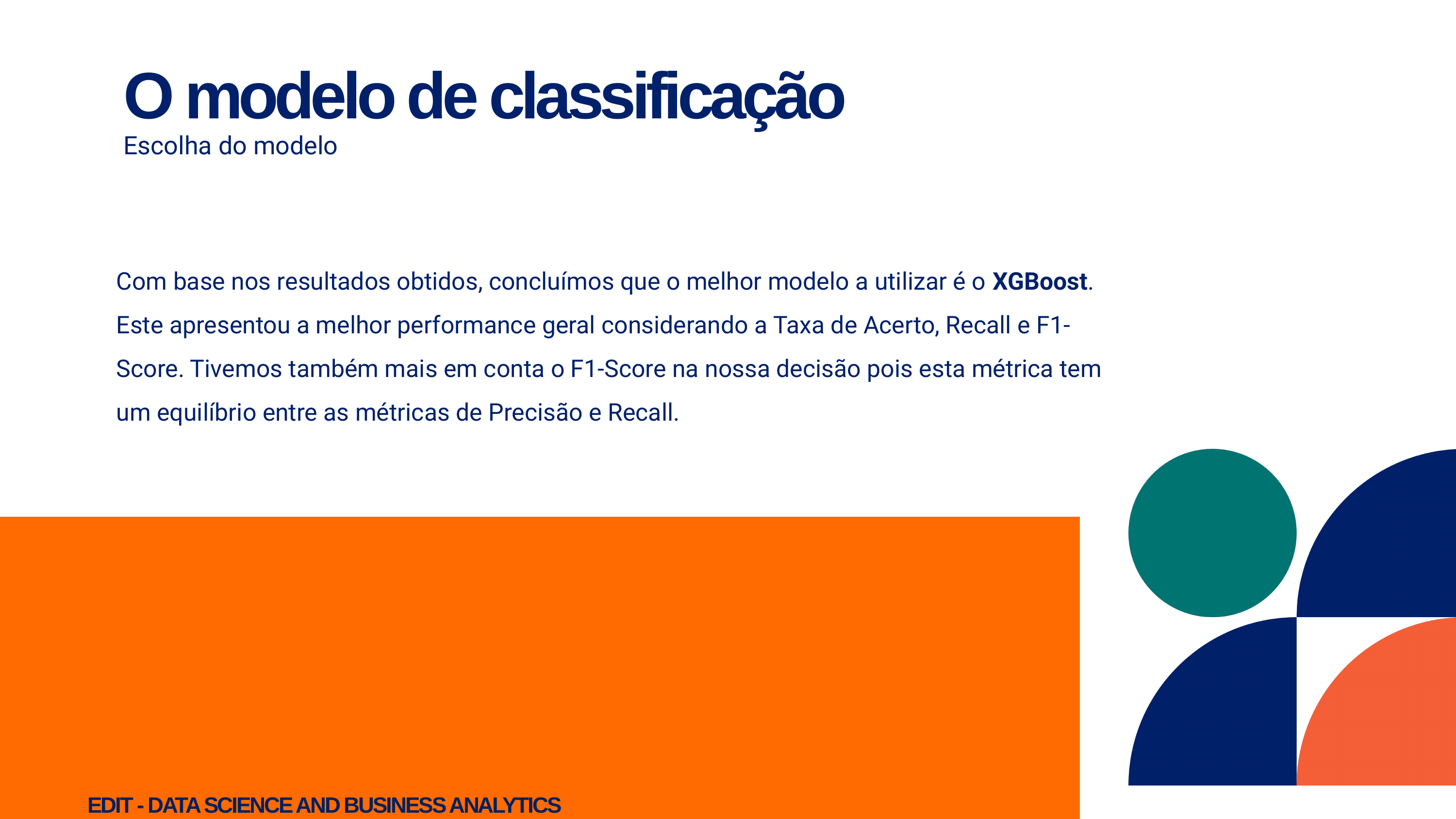

O modelo de classificação
Escolha do modelo
Com base nos resultados obtidos, concluímos que o melhor modelo a utilizar é o XGBoost. Este apresentou a melhor performance geral considerando a Taxa de Acerto, Recall e F1-Score. Tivemos também mais em conta o F1-Score na nossa decisão pois esta métrica tem um equilíbrio entre as métricas de Precisão e Recall.

EDIT - DATA SCIENCE AND BUSINESS ANALYTICS